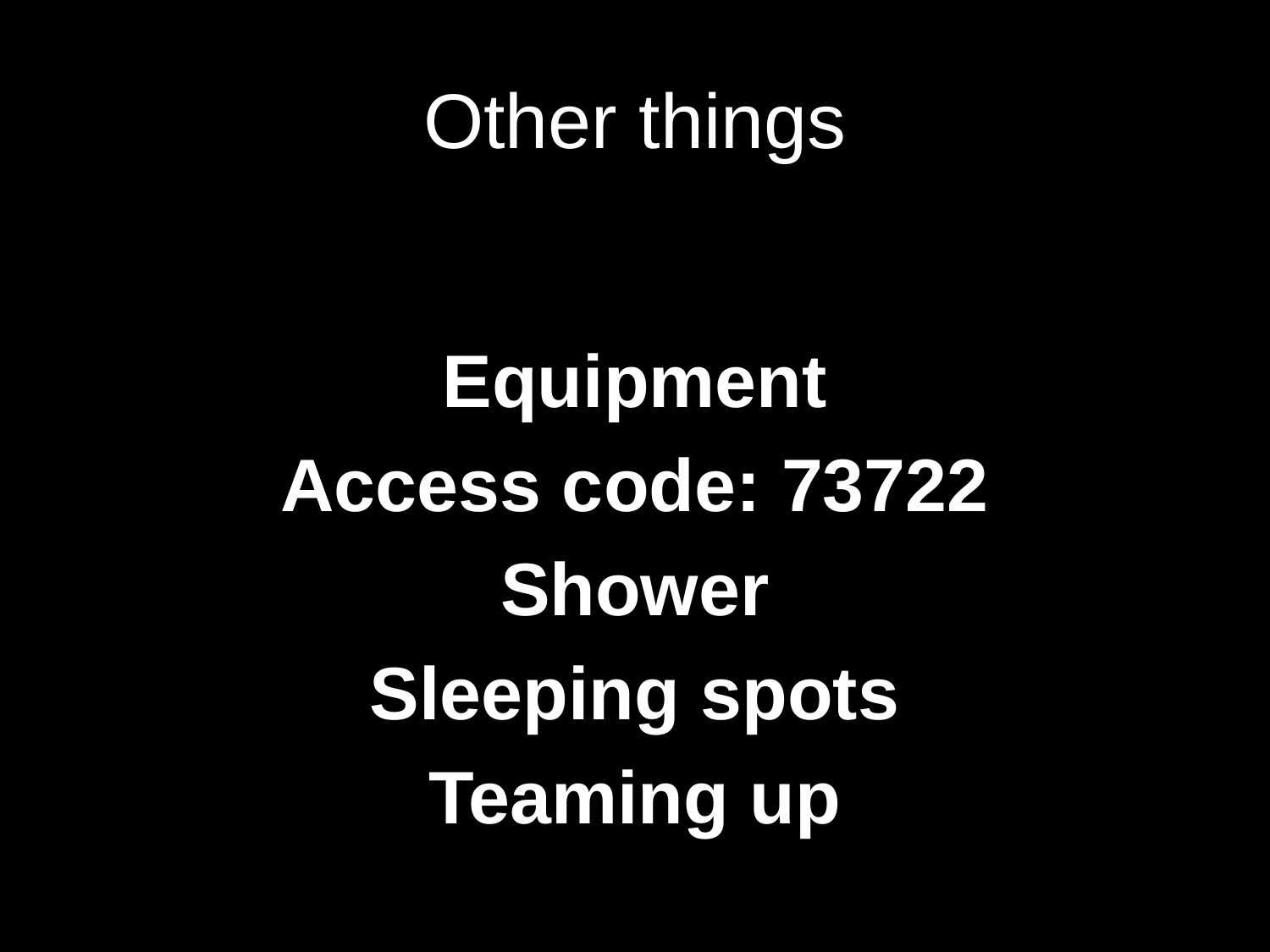

# Other things

Equipment
Access code: 73722
Shower
Sleeping spots
Teaming up